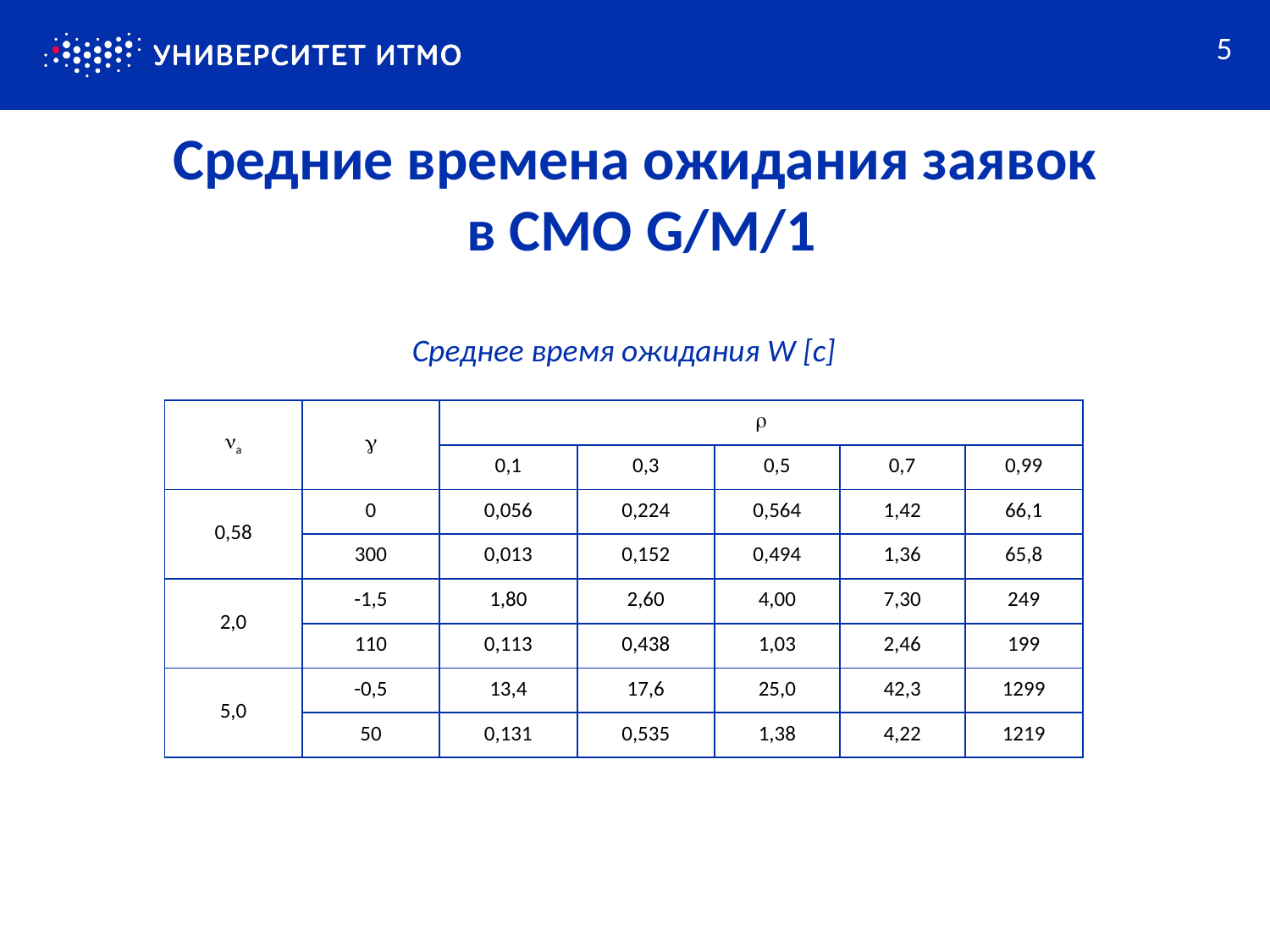

5
# Средние времена ожидания заявок в СМО G/M/1
Среднее время ожидания W [c]
| νa | γ | ρ |  |  |  |  |
| --- | --- | --- | --- | --- | --- | --- |
|  |  | 0,1 | 0,3 | 0,5 | 0,7 | 0,99 |
| 0,58 | 0 | 0,056 | 0,224 | 0,564 | 1,42 | 66,1 |
|  | 300 | 0,013 | 0,152 | 0,494 | 1,36 | 65,8 |
| 2,0 | -1,5 | 1,80 | 2,60 | 4,00 | 7,30 | 249 |
|  | 110 | 0,113 | 0,438 | 1,03 | 2,46 | 199 |
| 5,0 | -0,5 | 13,4 | 17,6 | 25,0 | 42,3 | 1299 |
|  | 50 | 0,131 | 0,535 | 1,38 | 4,22 | 1219 |